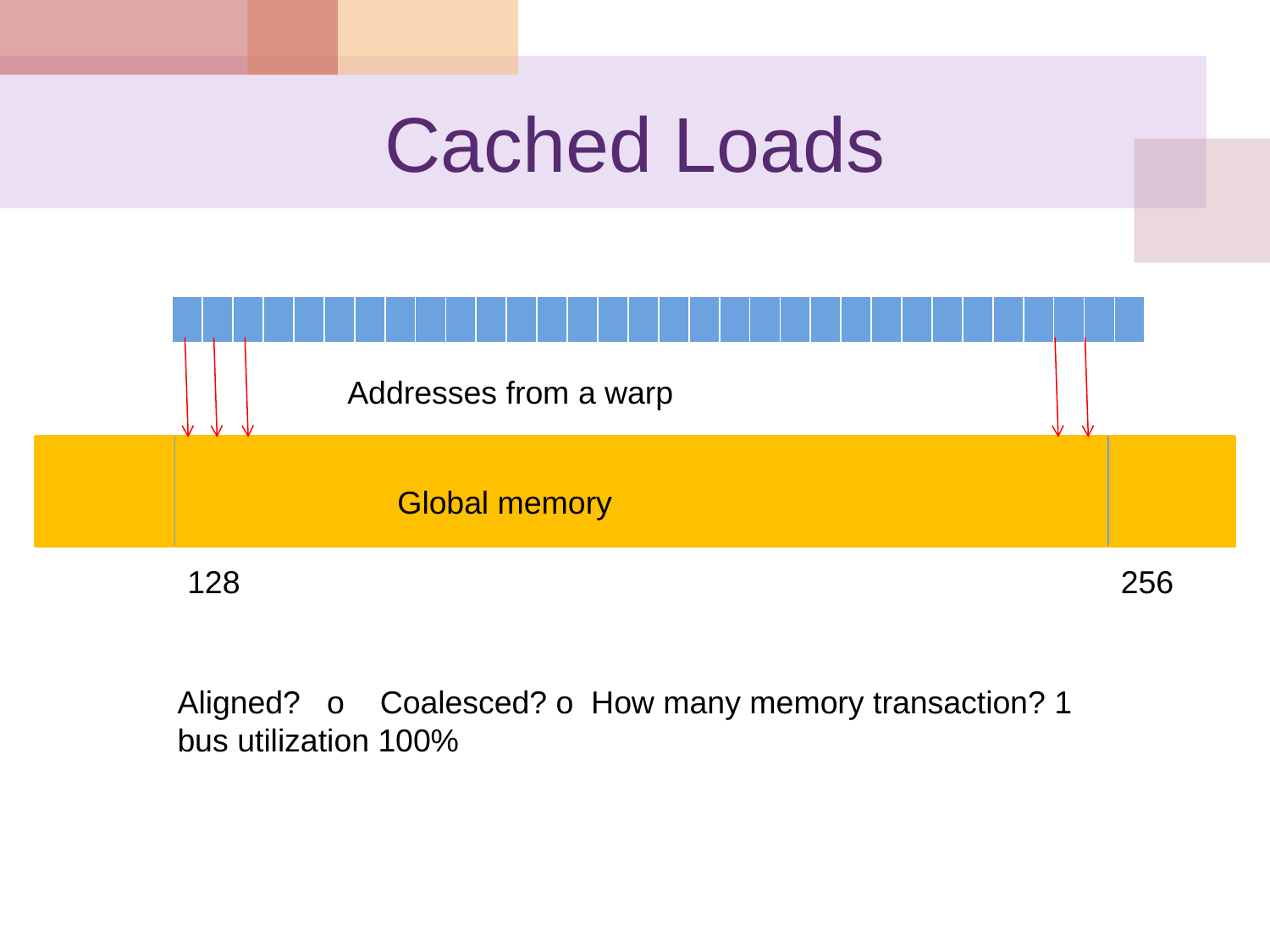

# Cached Loads
|  |  |  |  |  |  |  |  |  |  |  |  |  |  |  |  |  |  |  |  |  |  |  |  |  |  |  |  |  |  |  |  |
| --- | --- | --- | --- | --- | --- | --- | --- | --- | --- | --- | --- | --- | --- | --- | --- | --- | --- | --- | --- | --- | --- | --- | --- | --- | --- | --- | --- | --- | --- | --- | --- |
Addresses from a warp

Global memory
128
256
Aligned?   o    Coalesced? o  How many memory transaction? 1
bus utilization 100%